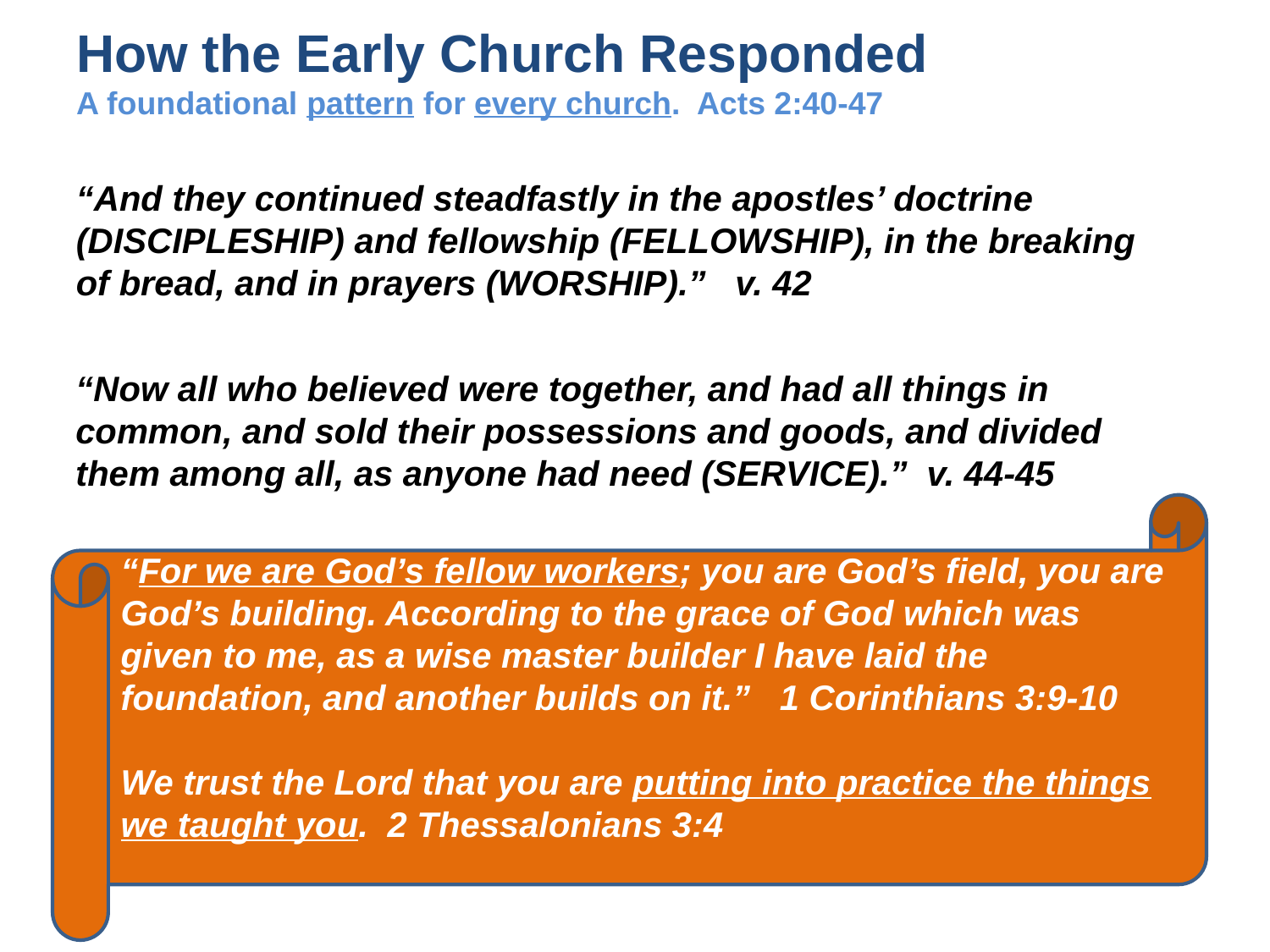

# How the Early Church Responded
A foundational pattern for every church.  Acts 2:40-47
“And they continued steadfastly in the apostles’ doctrine (DISCIPLESHIP) and fellowship (FELLOWSHIP), in the breaking of bread, and in prayers (WORSHIP).”   v. 42
“Now all who believed were together, and had all things in common, and sold their possessions and goods, and divided them among all, as anyone had need (SERVICE).”  v. 44-45
“For we are God’s fellow workers; you are God’s field, you are God’s building. According to the grace of God which was given to me, as a wise master builder I have laid the foundation, and another builds on it.”   1 Corinthians 3:9-10

We trust the Lord that you are putting into practice the things we taught you.  2 Thessalonians 3:4

“So continuing daily with one accord in the temple, and breaking bread from house to house, they ate their food with gladness and simplicity of heart, praising God and having favor with all the people.  And the Lord added to the church daily those who were saved (COMMUNION, WORSHIP, EVANGELISM).”  v. 46-47